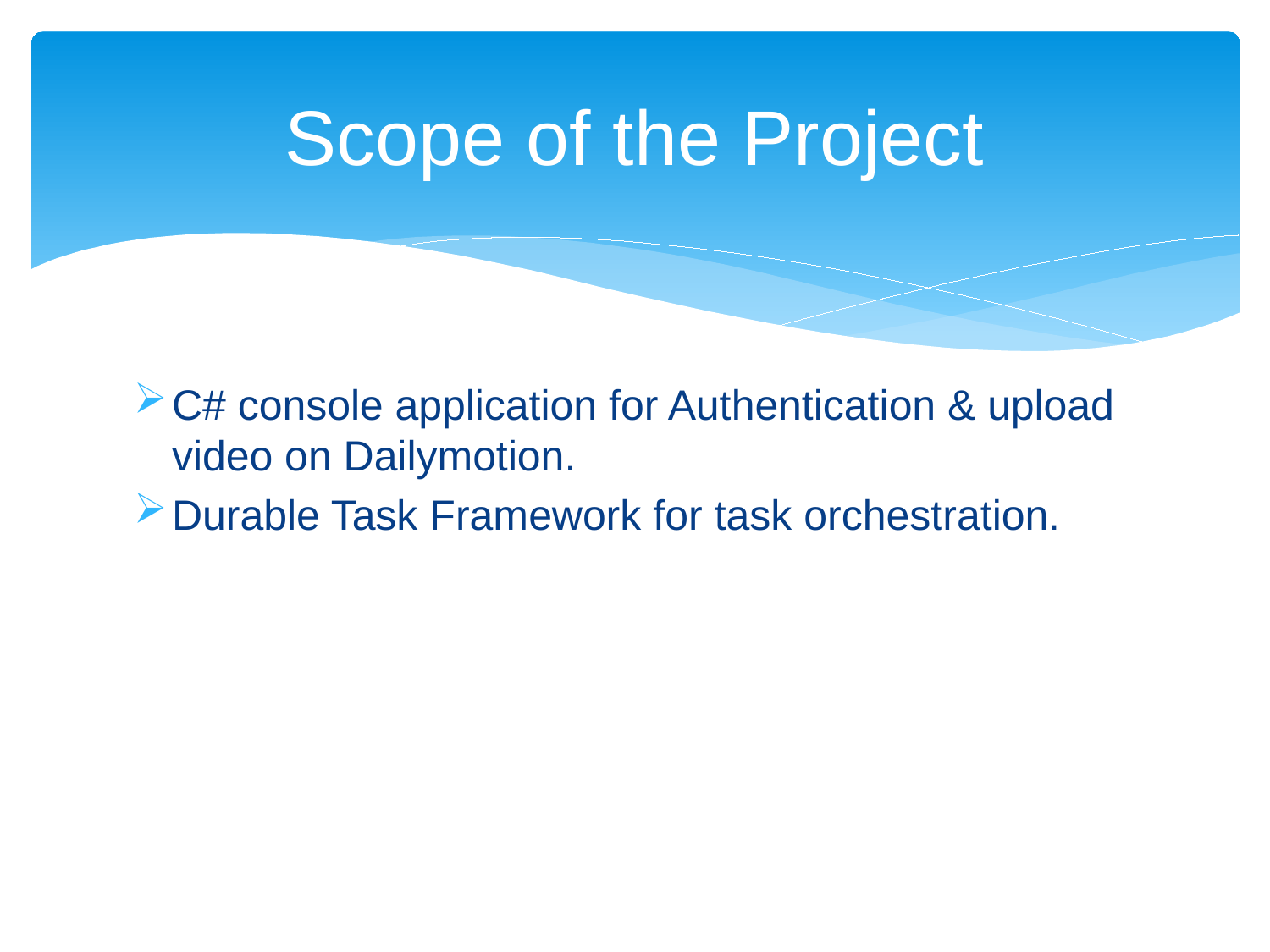

# Scope of the Project
C# console application for Authentication & upload video on Dailymotion.
Durable Task Framework for task orchestration.